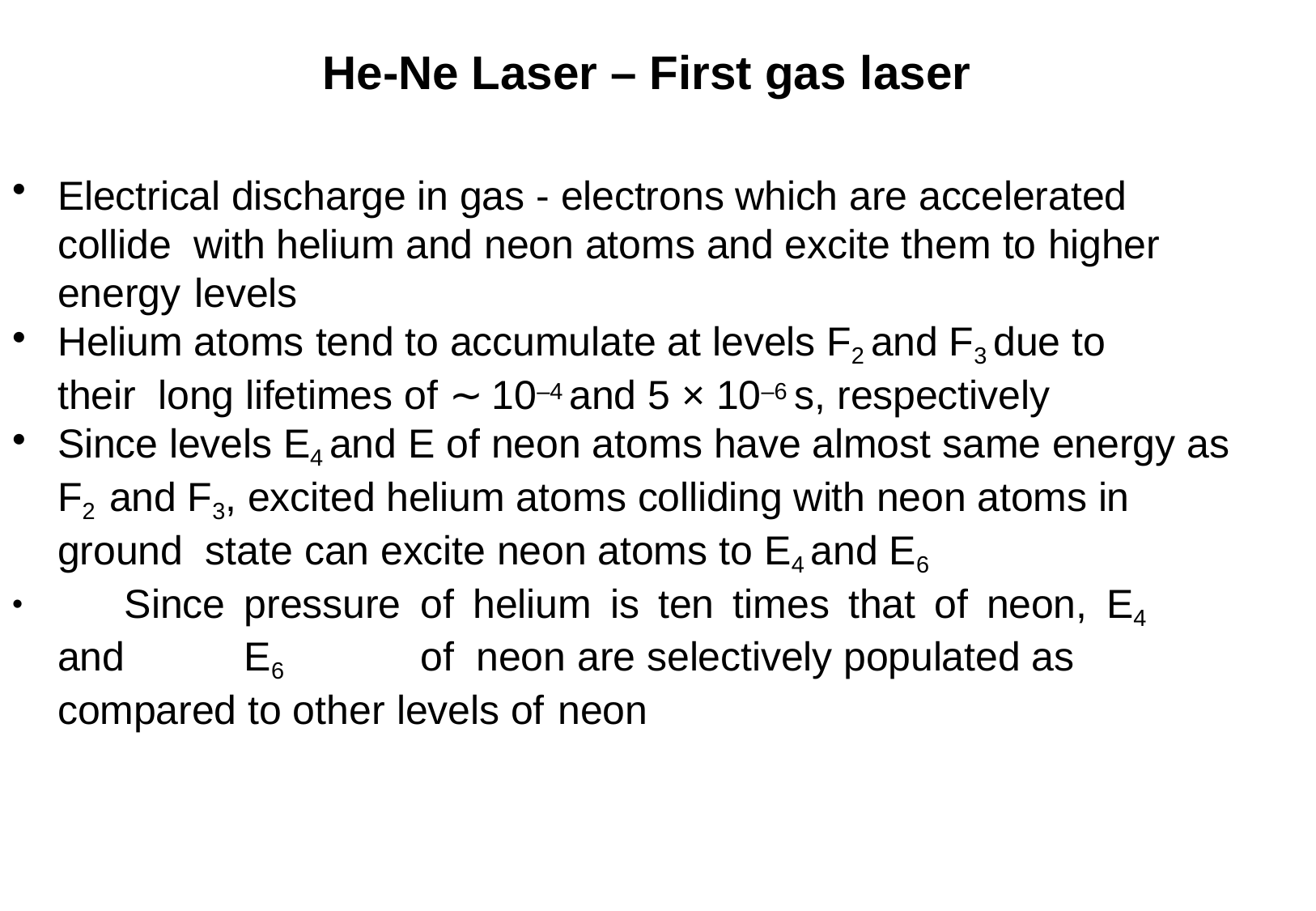

# He-Ne Laser – First gas laser
Electrical discharge in gas - electrons which are accelerated collide  with helium and neon atoms and excite them to higher energy levels
Helium atoms tend to accumulate at levels F2 and F3 due to their  long lifetimes of ∼ 10–4 and 5 × 10–6 s, respectively
Since levels E4 and E of neon atoms have almost same energy as F2  and F3, excited helium atoms colliding with neon atoms in ground  state can excite neon atoms to E4 and E6
	Since	pressure	of	helium	is	ten	times	that	of	neon,	E4	and	E6	of  neon are selectively populated as compared to other levels of neon